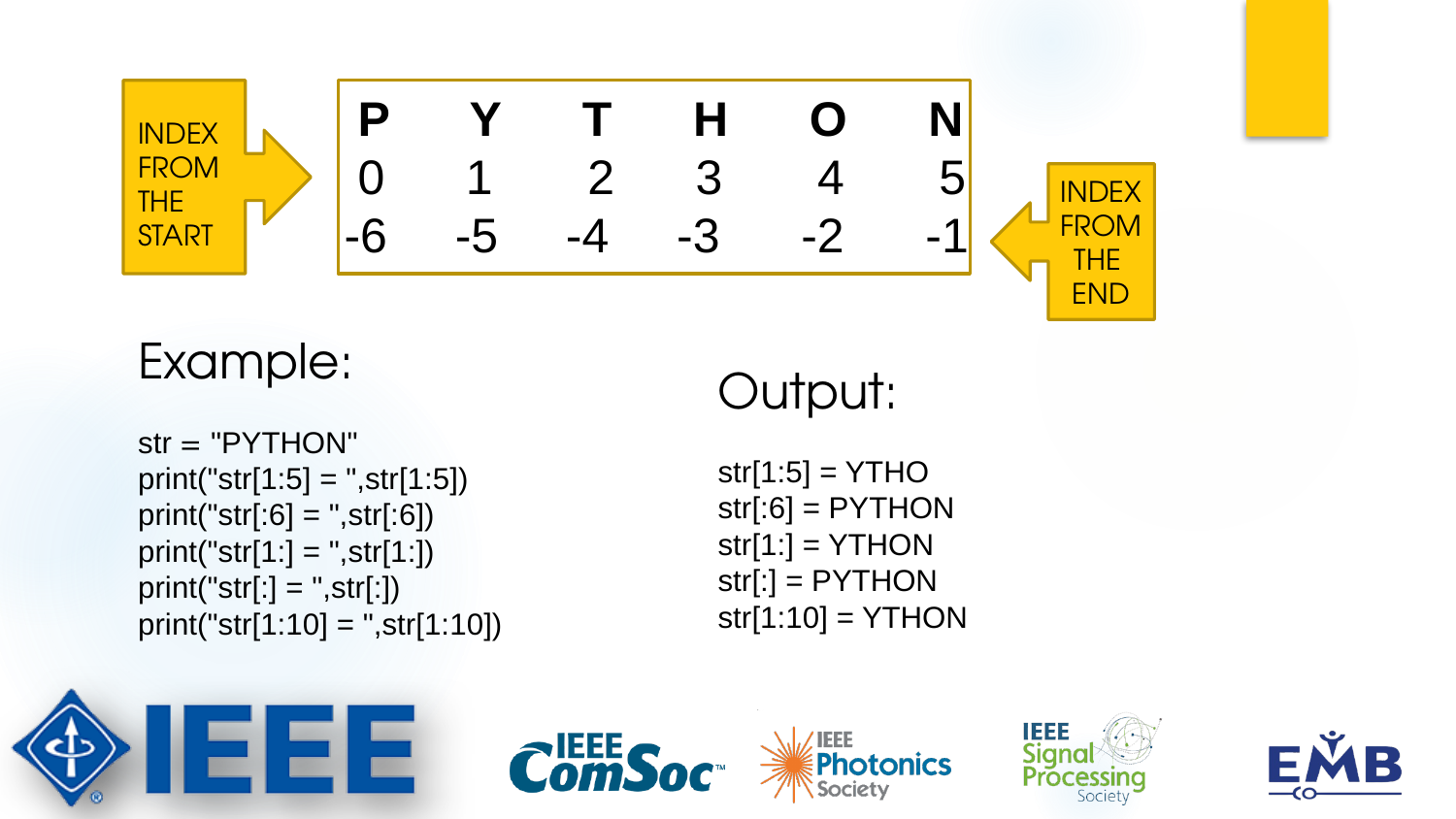

P      Y      T      H      O      N
    0      1       2      3       4       5
   -6     -5     -4     -3      -2      -1

INDEX
FROM
THE
START
INDEX
FROM
THE
END
Example:

str = "PYTHON"
print("str[1:5] = ",str[1:5])
print("str[:6] = ",str[:6])
print("str[1:] = ",str[1:])
print("str[:] = ",str[:])
print("str[1:10] = ",str[1:10])
Output:

str[1:5] = YTHO
str[:6] = PYTHON
str[1:] = YTHON
str[:] = PYTHON
str[1:10] = YTHON